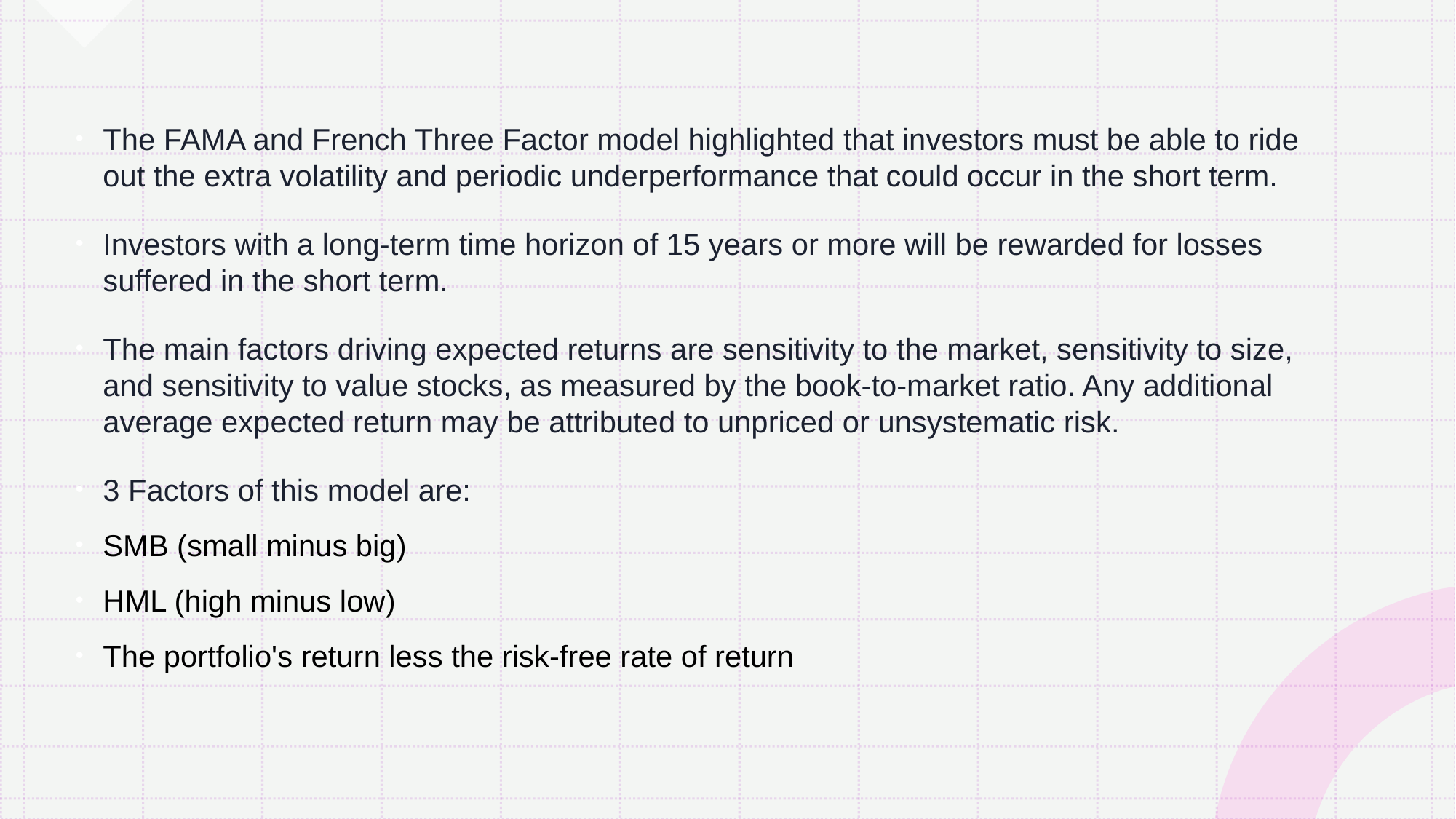

The FAMA and French Three Factor model highlighted that investors must be able to ride out the extra volatility and periodic underperformance that could occur in the short term.
Investors with a long-term time horizon of 15 years or more will be rewarded for losses suffered in the short term.
The main factors driving expected returns are sensitivity to the market, sensitivity to size, and sensitivity to value stocks, as measured by the book-to-market ratio. Any additional average expected return may be attributed to unpriced or unsystematic risk.
3 Factors of this model are:
SMB (small minus big)
HML (high minus low)
The portfolio's return less the risk-free rate of return​